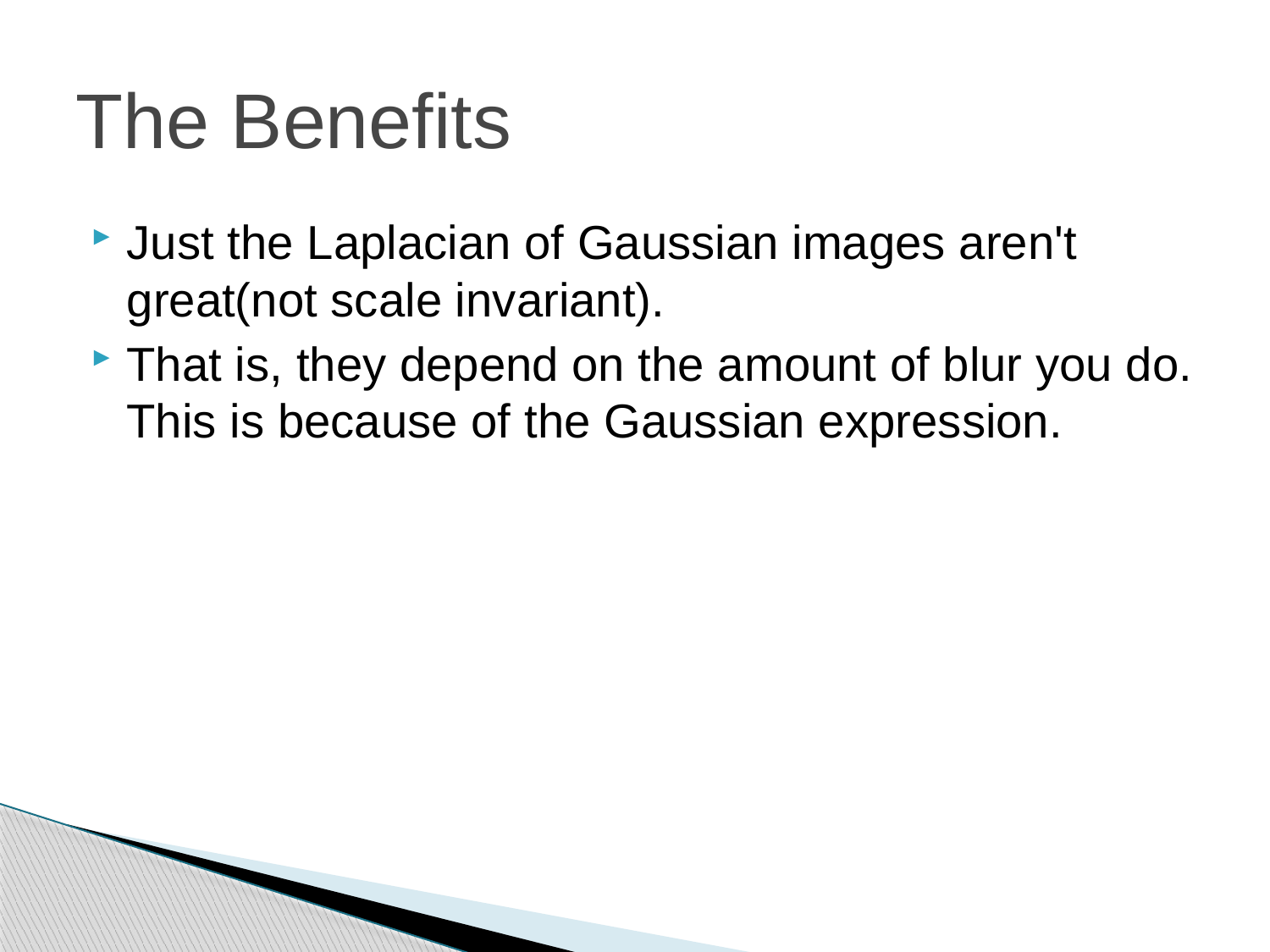

# The Benefits
Just the Laplacian of Gaussian images aren't great(not scale invariant).
That is, they depend on the amount of blur you do. This is because of the Gaussian expression.